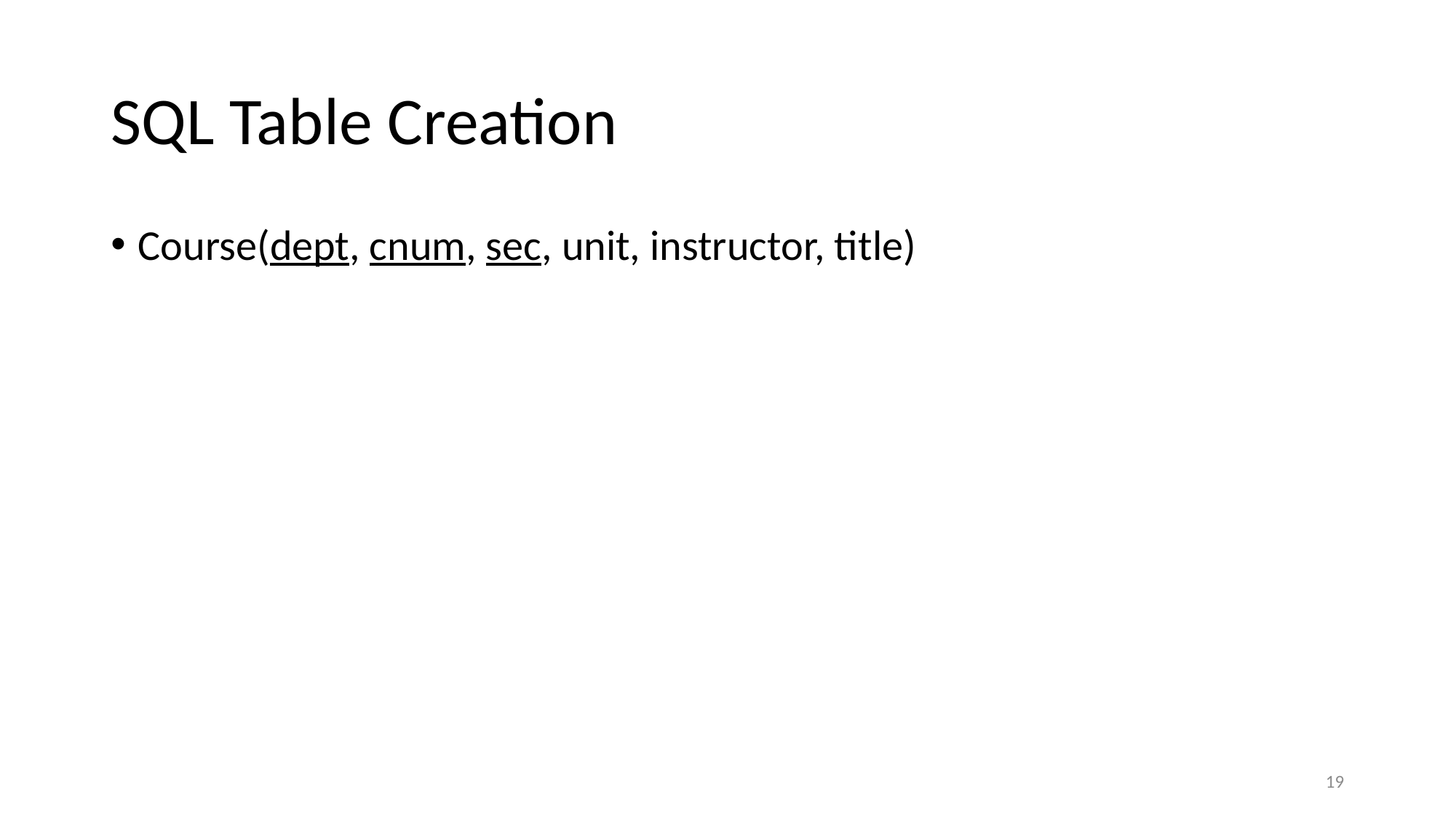

# SQL Table Creation
Course(dept, cnum, sec, unit, instructor, title)
19